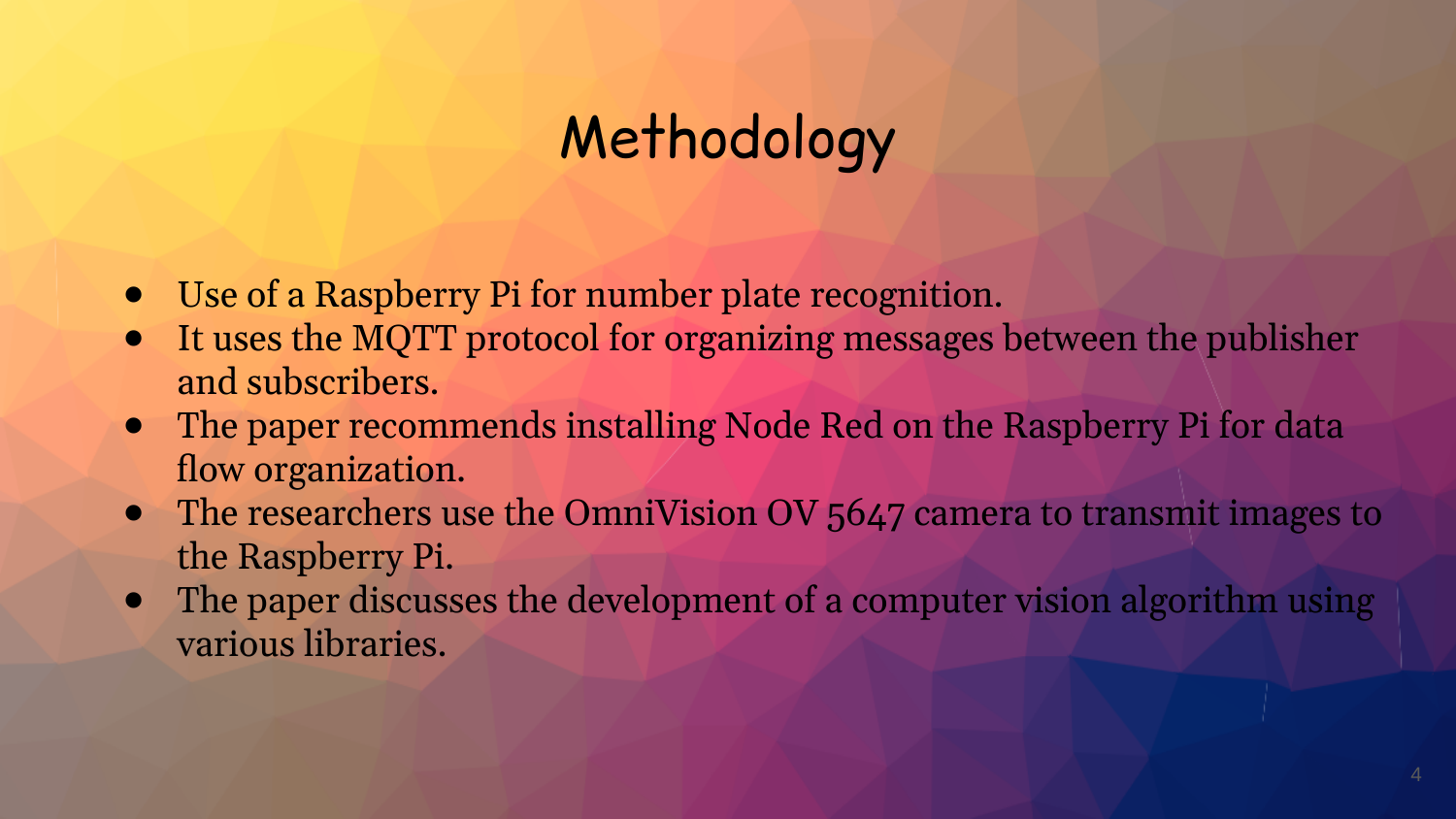

# Methodology
Use of a Raspberry Pi for number plate recognition.
It uses the MQTT protocol for organizing messages between the publisher and subscribers.
The paper recommends installing Node Red on the Raspberry Pi for data flow organization.
The researchers use the OmniVision OV 5647 camera to transmit images to the Raspberry Pi.
The paper discusses the development of a computer vision algorithm using various libraries.

4